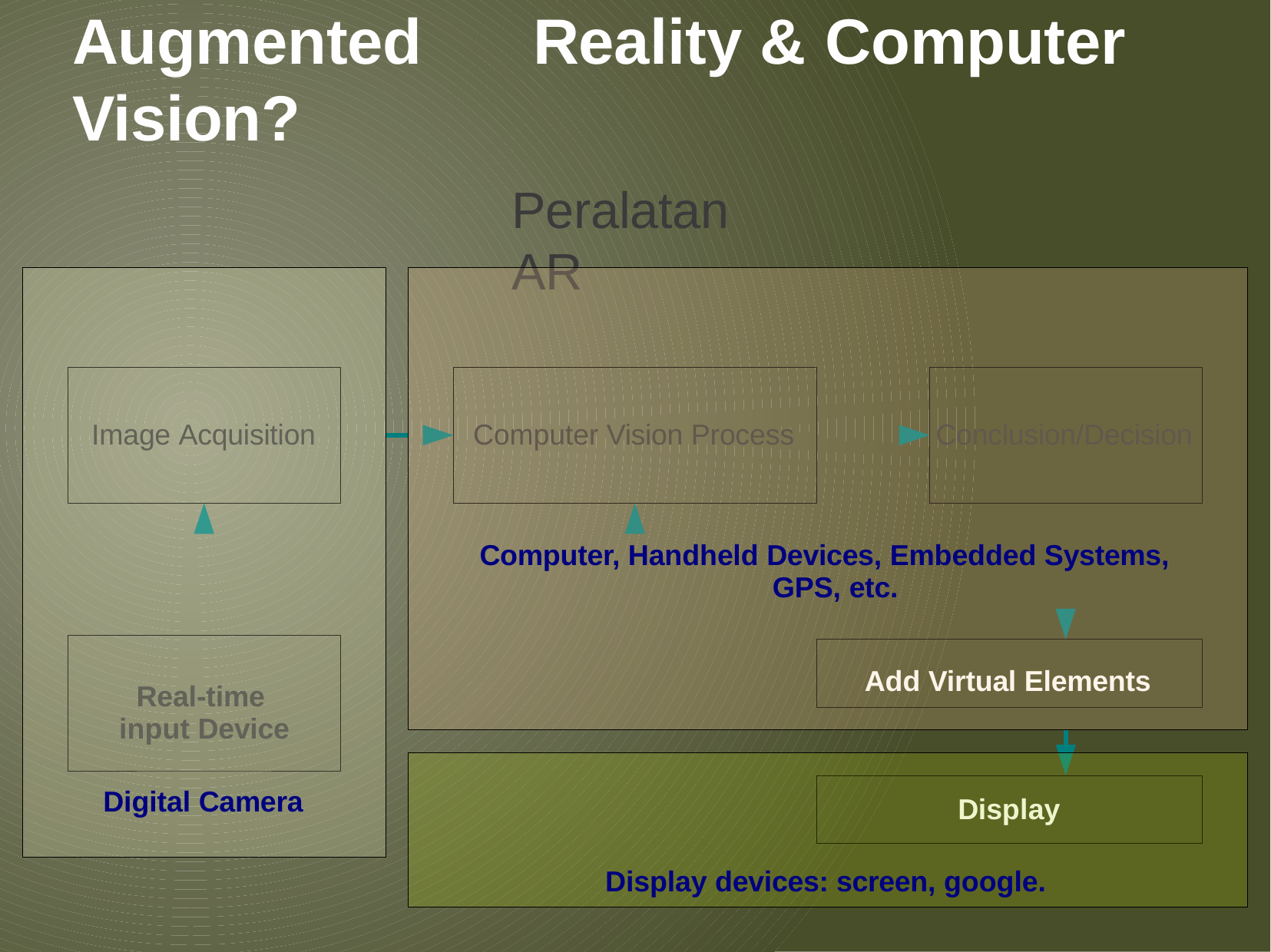

# Augmented	Reality & Computer Vision?
Peralatan AR

Image Acquisition

Real-time  input Device
Computer Vision Process	Conclusion/Decision

Add Virtual Elements

Computer, Handheld Devices, Embedded Systems,  GPS, etc.

Digital Camera
Display
Display devices: screen, google.